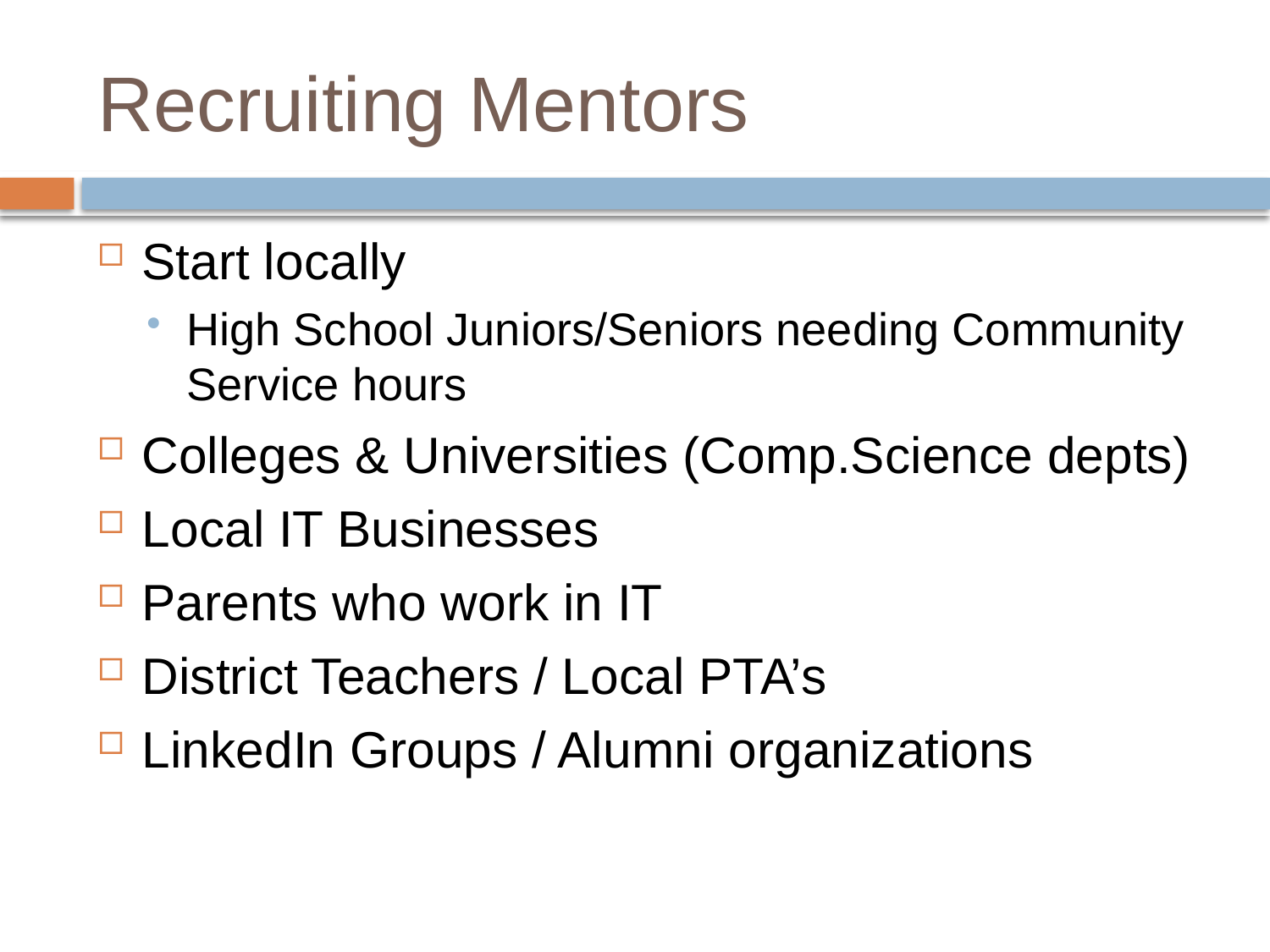

# Recruiting Mentors
Start locally
High School Juniors/Seniors needing Community Service hours
Colleges & Universities (Comp.Science depts)
Local IT Businesses
Parents who work in IT
District Teachers / Local PTA’s
LinkedIn Groups / Alumni organizations